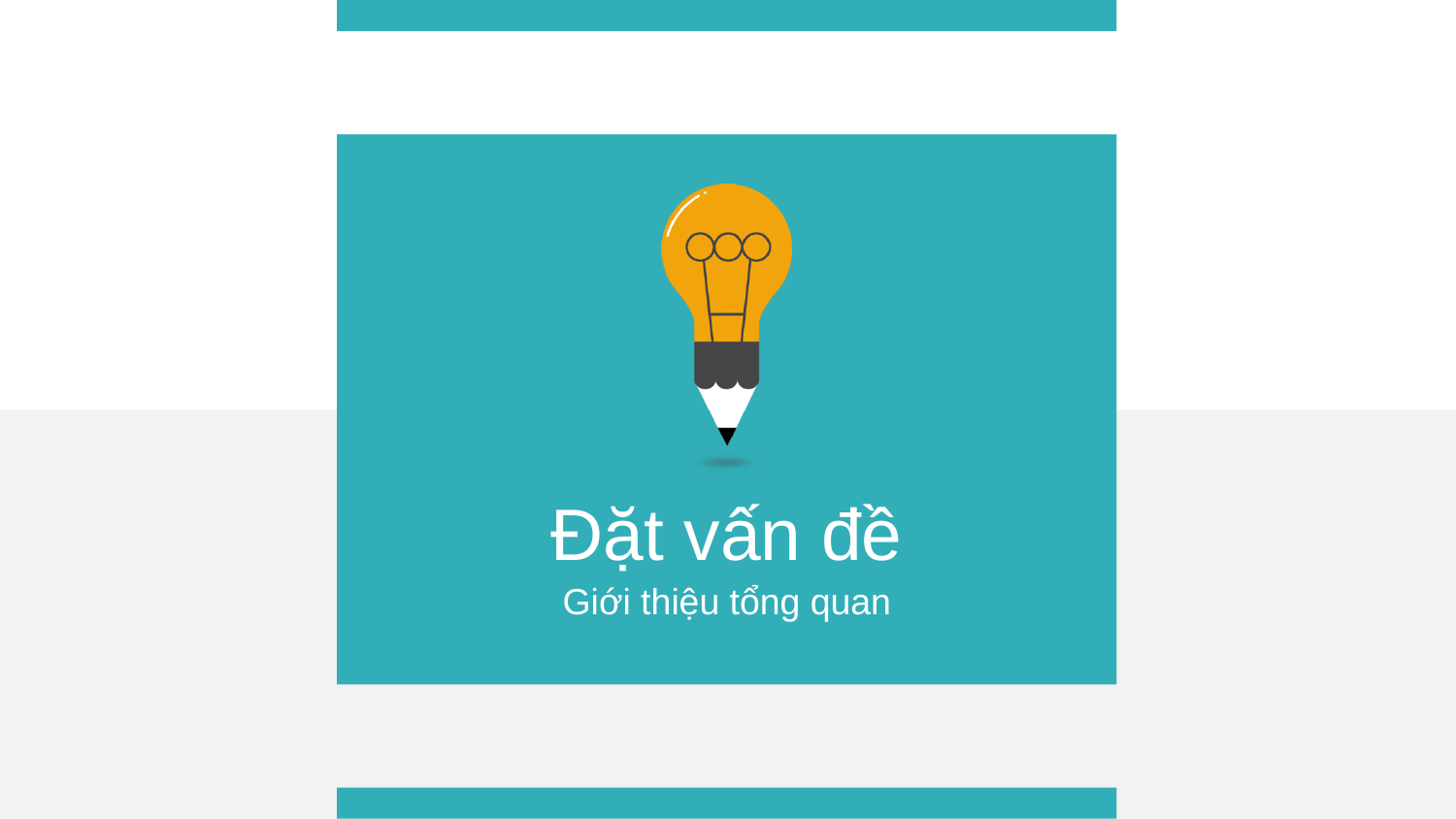

Đặt vấn đề
Giới thiệu tổng quan